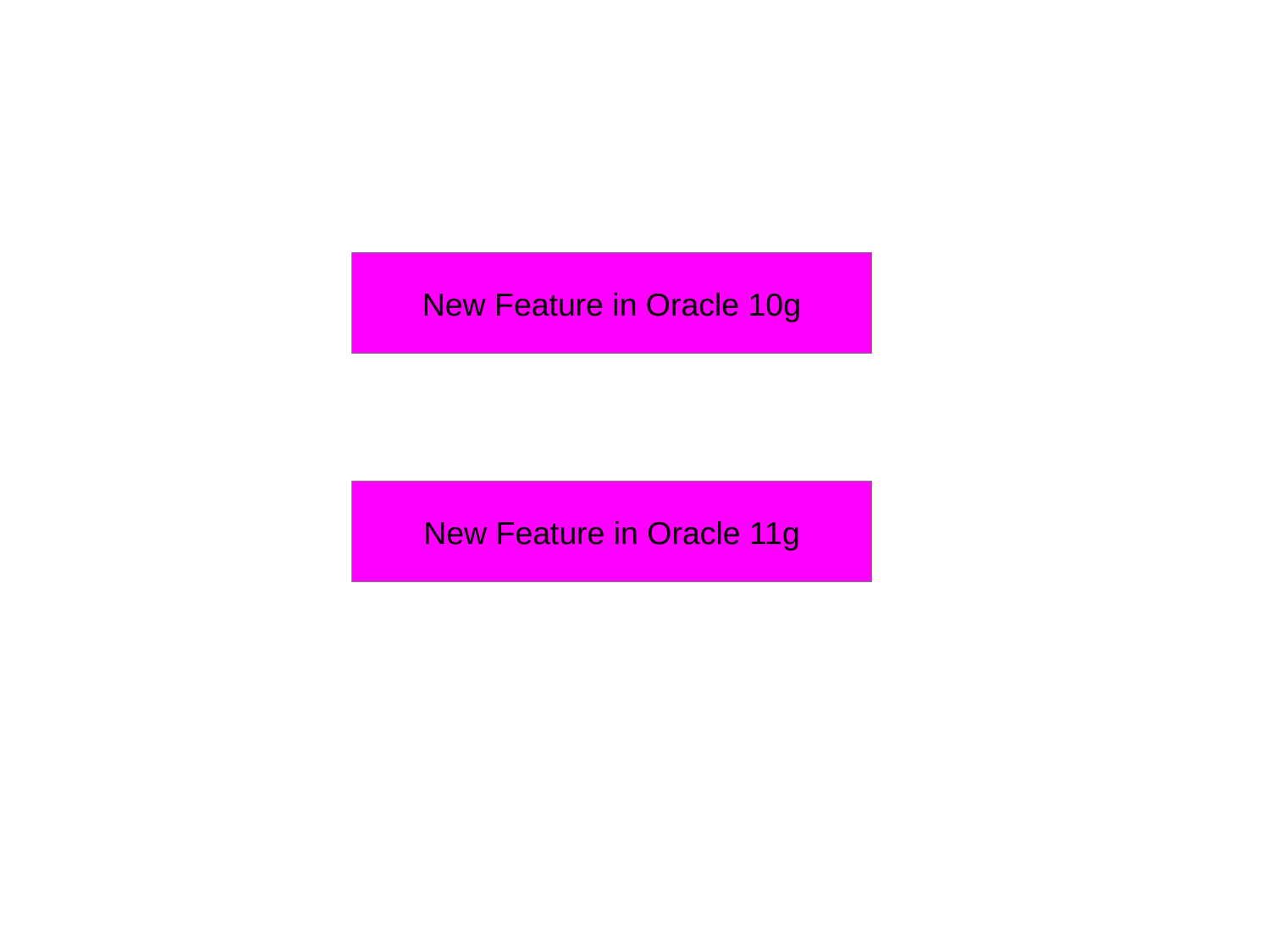

New Feature in Oracle 10g
New Feature in Oracle 11g